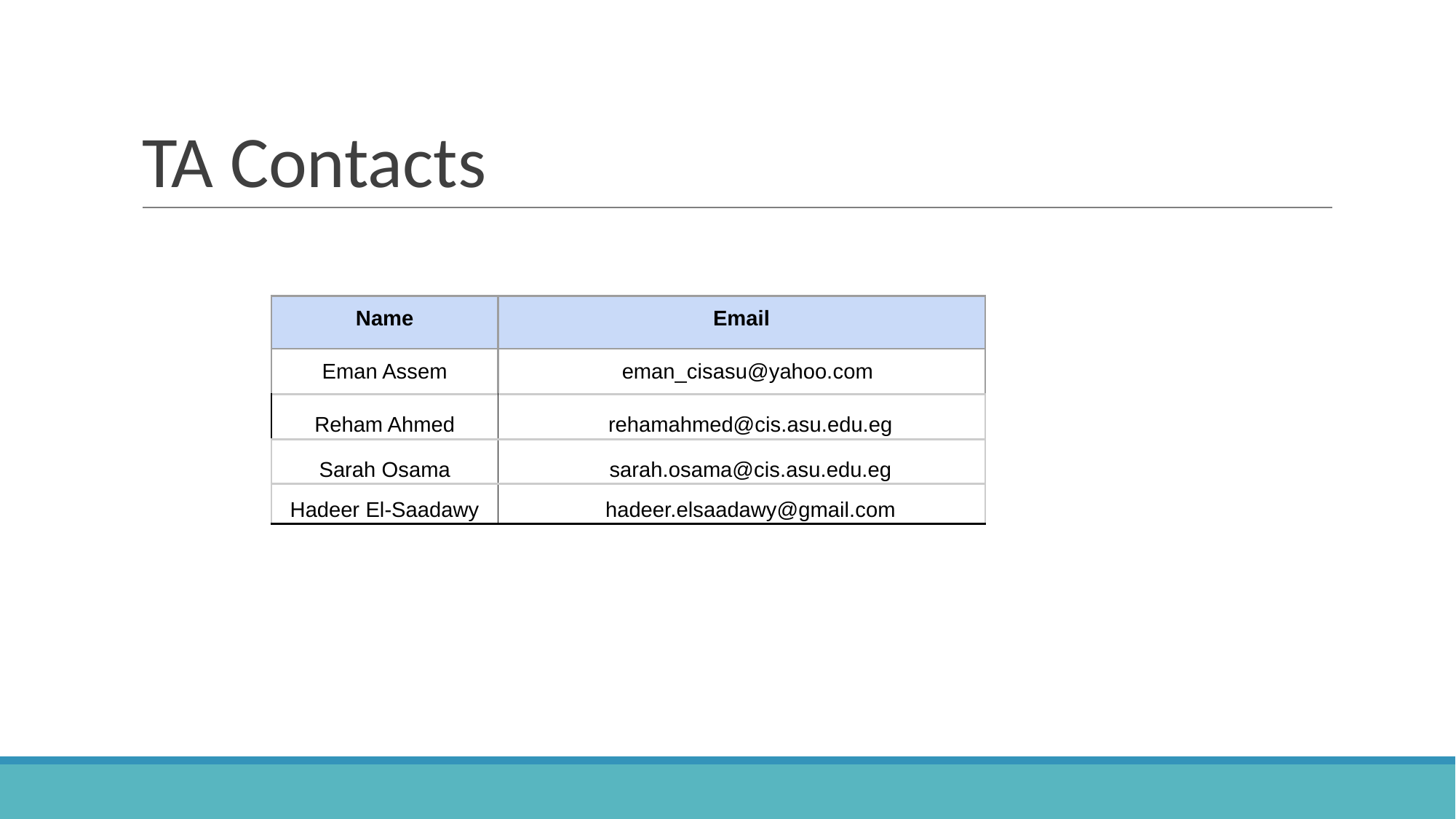

# TA Contacts
| Name | Email |
| --- | --- |
| Eman Assem | eman\_cisasu@yahoo.com |
| Reham Ahmed | rehamahmed@cis.asu.edu.eg |
| Sarah Osama | sarah.osama@cis.asu.edu.eg |
| Hadeer El-Saadawy | hadeer.elsaadawy@gmail.com |